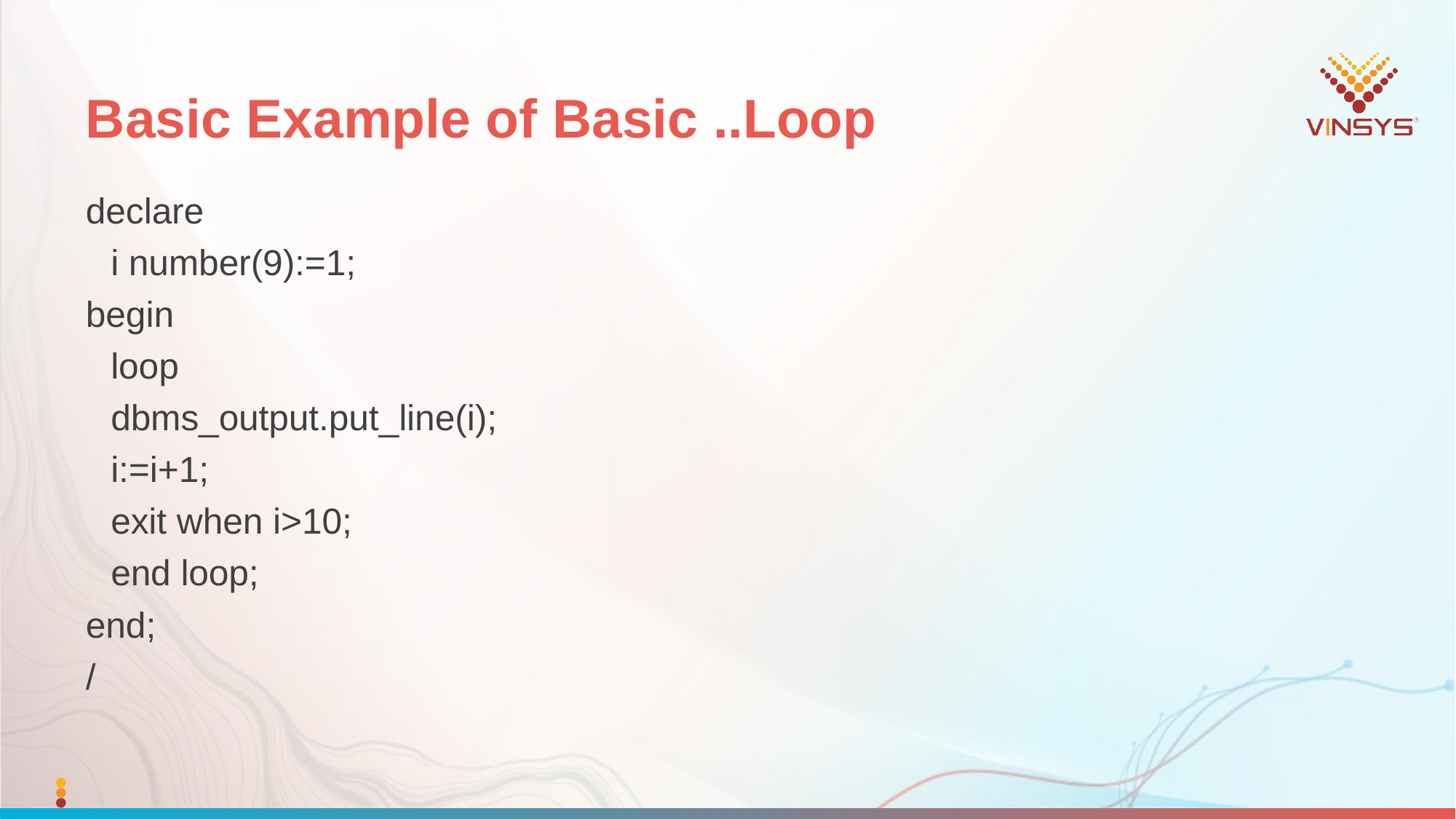

# Basic Example of Basic ..Loop
declare
	i number(9):=1;
begin
	loop
		dbms_output.put_line(i);
		i:=i+1;
		exit when i>10;
	end loop;
end;
/